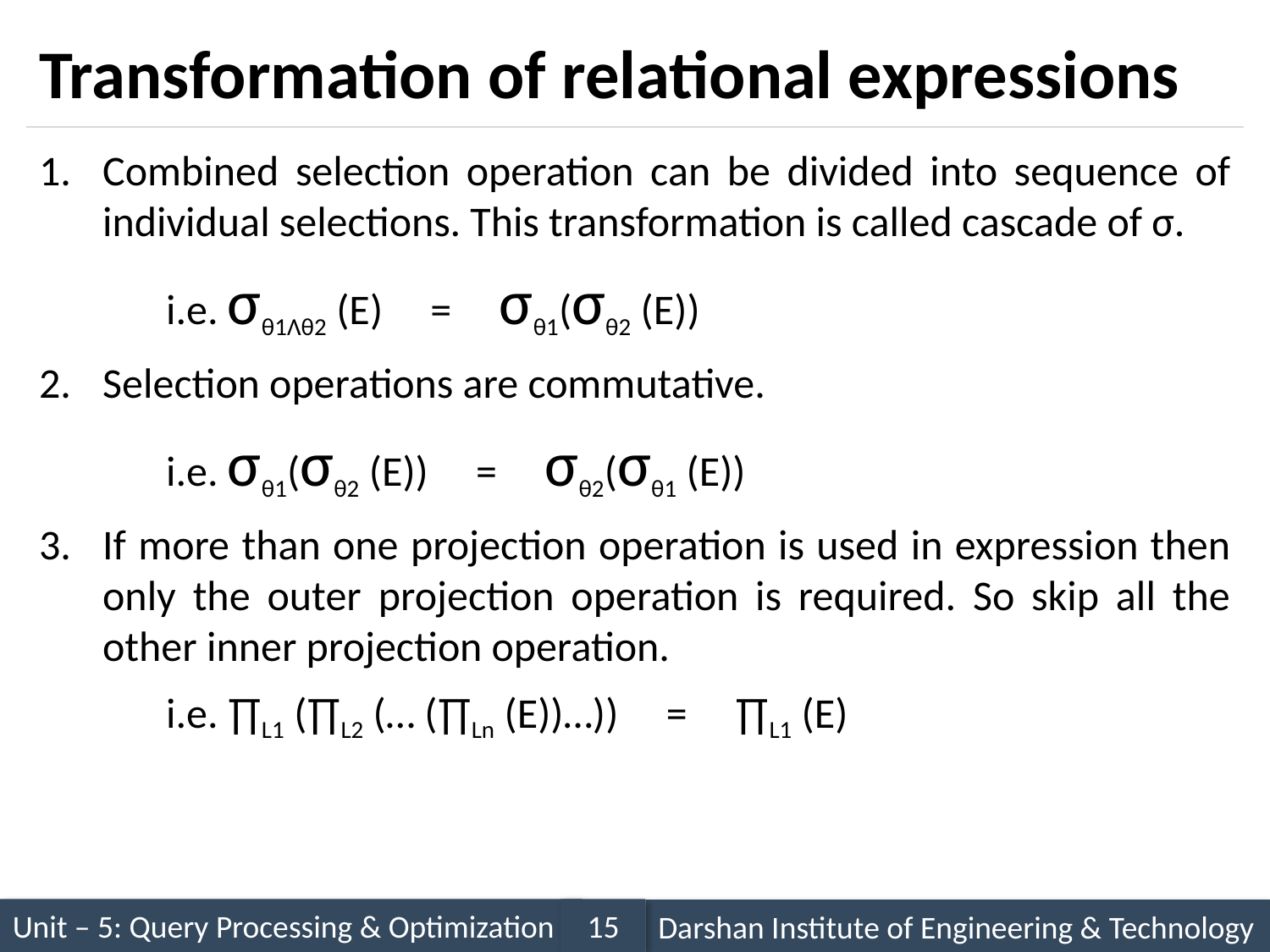

# Transformation of relational expressions
Combined selection operation can be divided into sequence of individual selections. This transformation is called cascade of σ.
	i.e. σθ1Λθ2 (E)     =     σθ1(σθ2 (E))
Selection operations are commutative.
	i.e. σθ1(σθ2 (E))     =     σθ2(σθ1 (E))
If more than one projection operation is used in expression then only the outer projection operation is required. So skip all the other inner projection operation.
	i.e. ∏L1 (∏L2 (… (∏Ln (E))…))     =     ∏L1 (E)